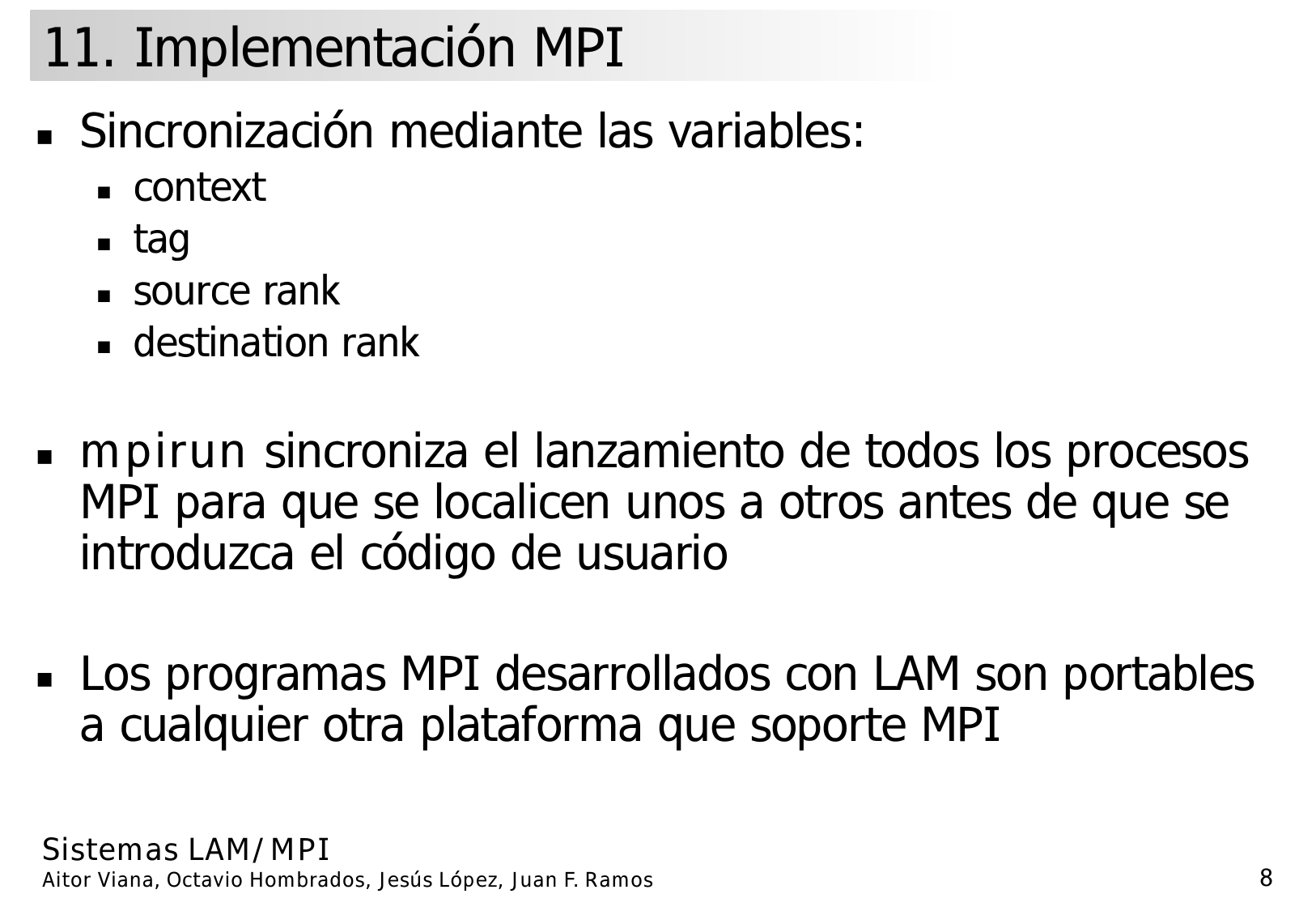

# 11. Implementación MPI
Sincronización mediante las variables:
context
tag
source rank
destination rank

mpirun sincroniza el lanzamiento de todos los procesos MPI para que se localicen unos a otros antes de que se introduzca el código de usuario

Los programas MPI desarrollados con LAM son portables a cualquier otra plataforma que soporte MPI
Sistemas LAM/MPI
Aitor Viana, Octavio Hombrados, Jesús López, Juan F. Ramos
8